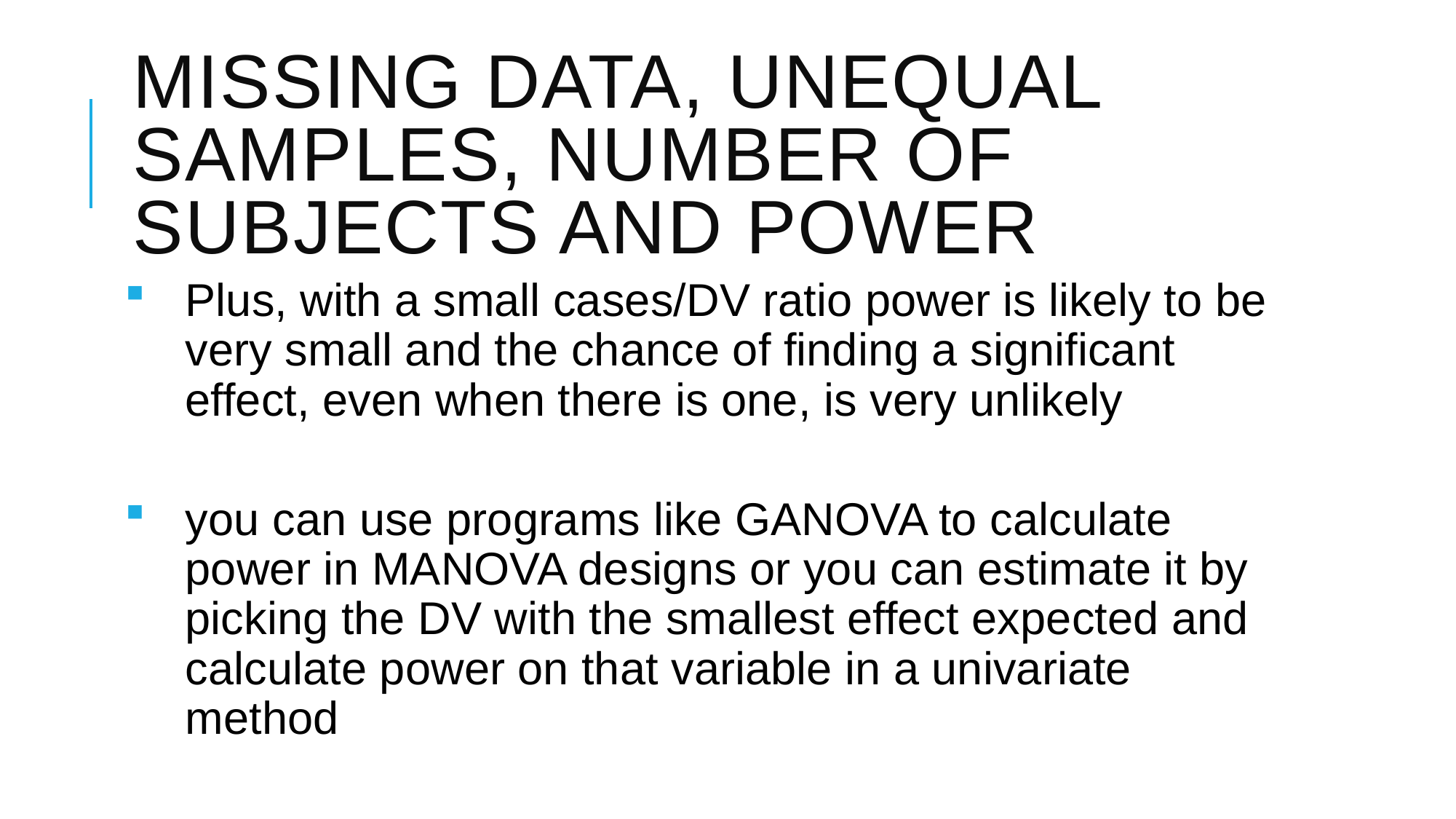

# Missing data, unequal samples, number of subjects and power
Plus, with a small cases/DV ratio power is likely to be very small and the chance of finding a significant effect, even when there is one, is very unlikely
you can use programs like GANOVA to calculate power in MANOVA designs or you can estimate it by picking the DV with the smallest effect expected and calculate power on that variable in a univariate method